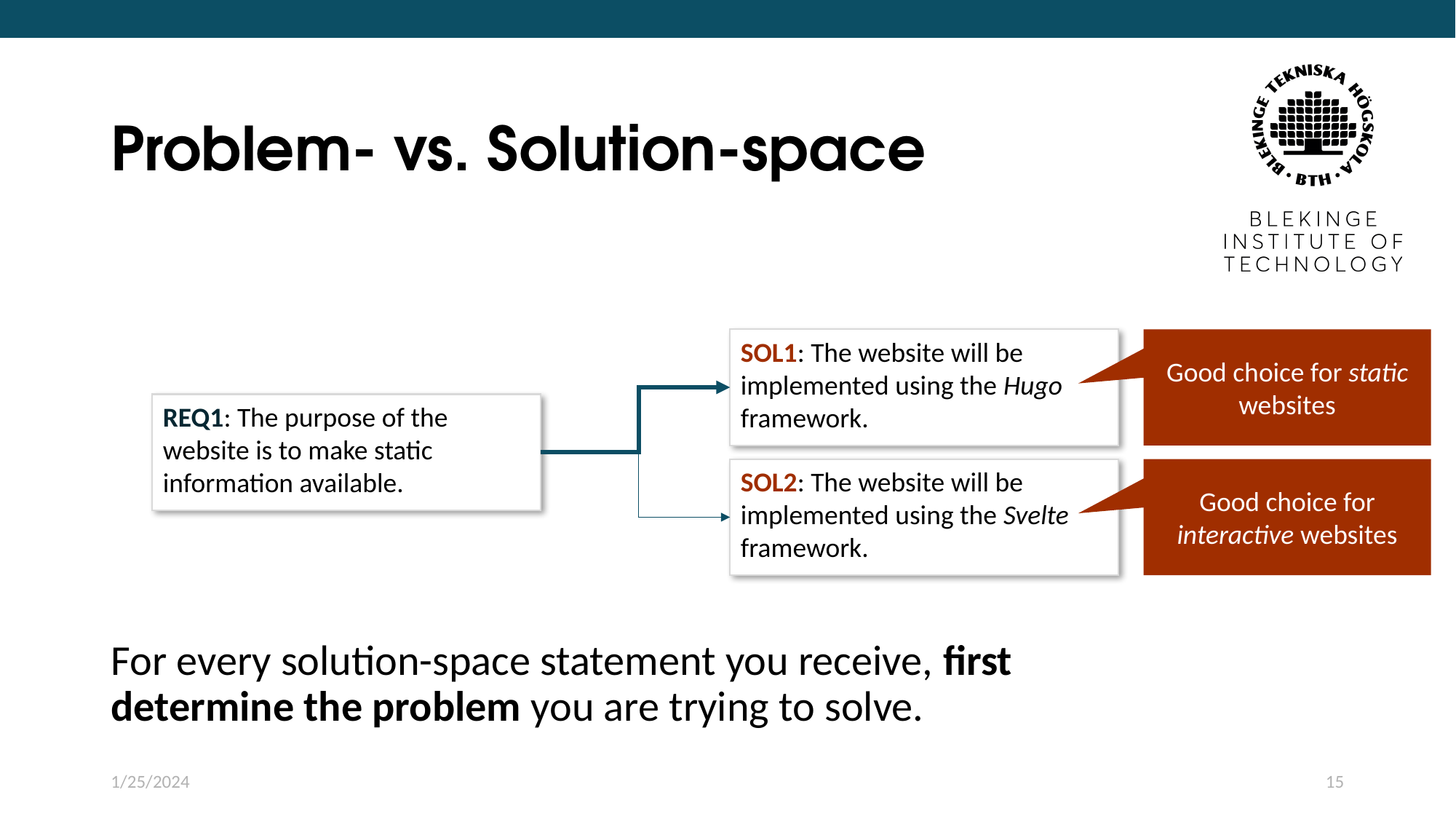

# Problem- vs. Solution-space
SOL1: The website will be implemented using the Hugo framework.
Good choice for static websites
REQ1: The purpose of the website is to make static information available.
SOL2: The website will be implemented using the Svelte framework.
Good choice for interactive websites
For every solution-space statement you receive, first determine the problem you are trying to solve.
1/25/2024
15